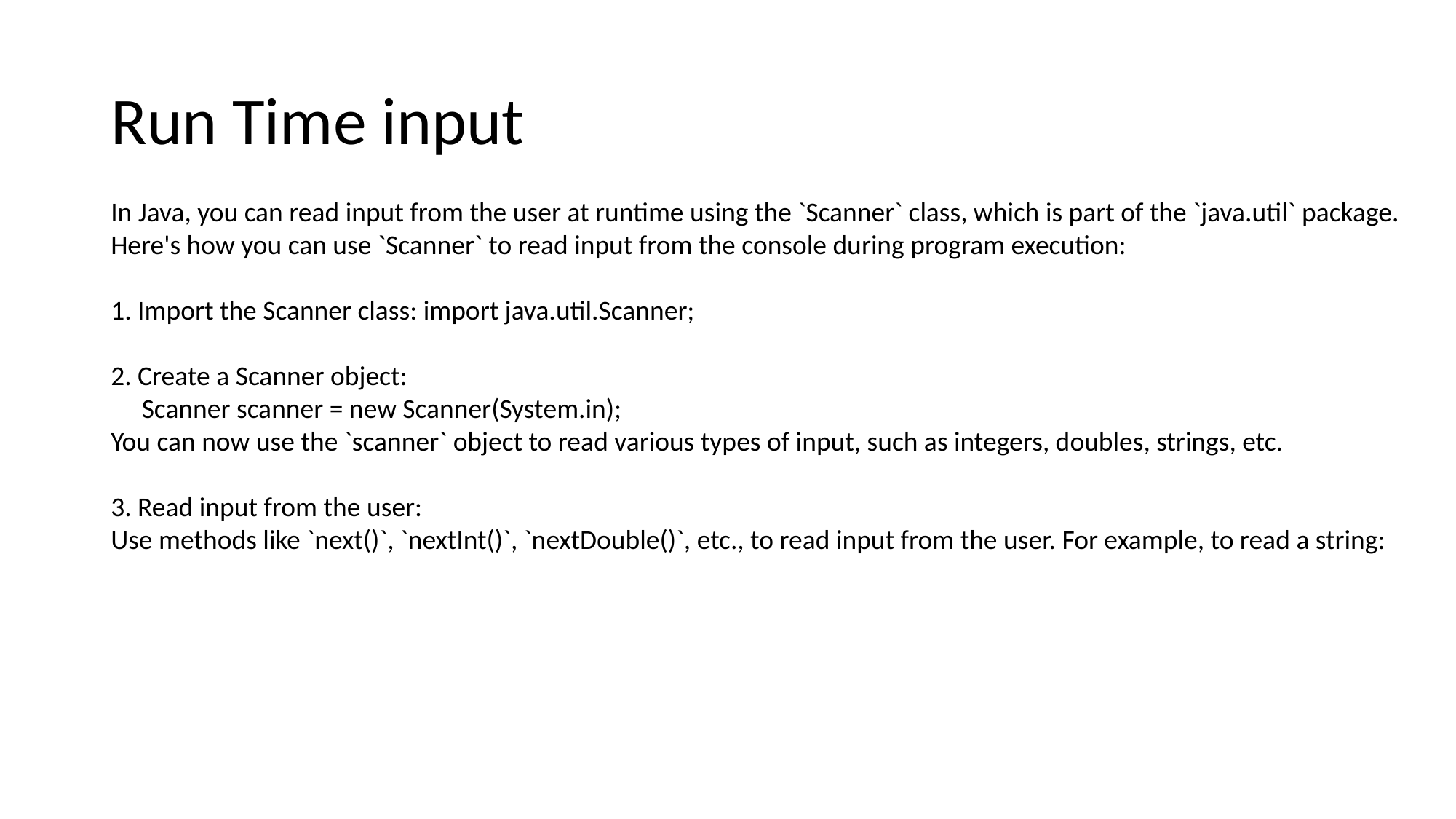

# Run Time input
In Java, you can read input from the user at runtime using the `Scanner` class, which is part of the `java.util` package. Here's how you can use `Scanner` to read input from the console during program execution:

1. Import the Scanner class: import java.util.Scanner;

2. Create a Scanner object:
     Scanner scanner = new Scanner(System.in);
You can now use the `scanner` object to read various types of input, such as integers, doubles, strings, etc.

3. Read input from the user:
Use methods like `next()`, `nextInt()`, `nextDouble()`, etc., to read input from the user. For example, to read a string: